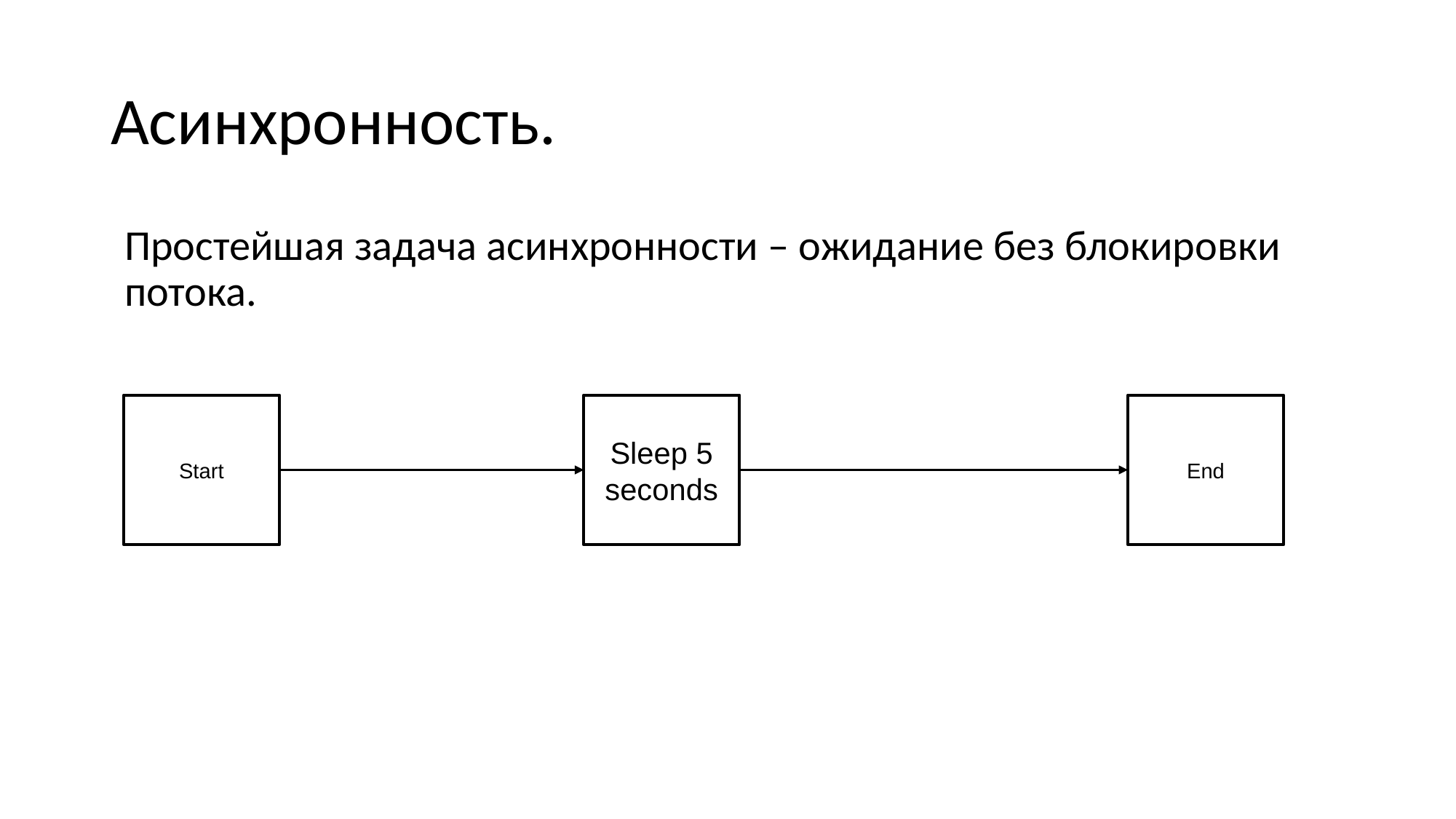

# Асинхронность.
Простейшая задача асинхронности – ожидание без блокировки потока.
Sleep 5 seconds
End
Start